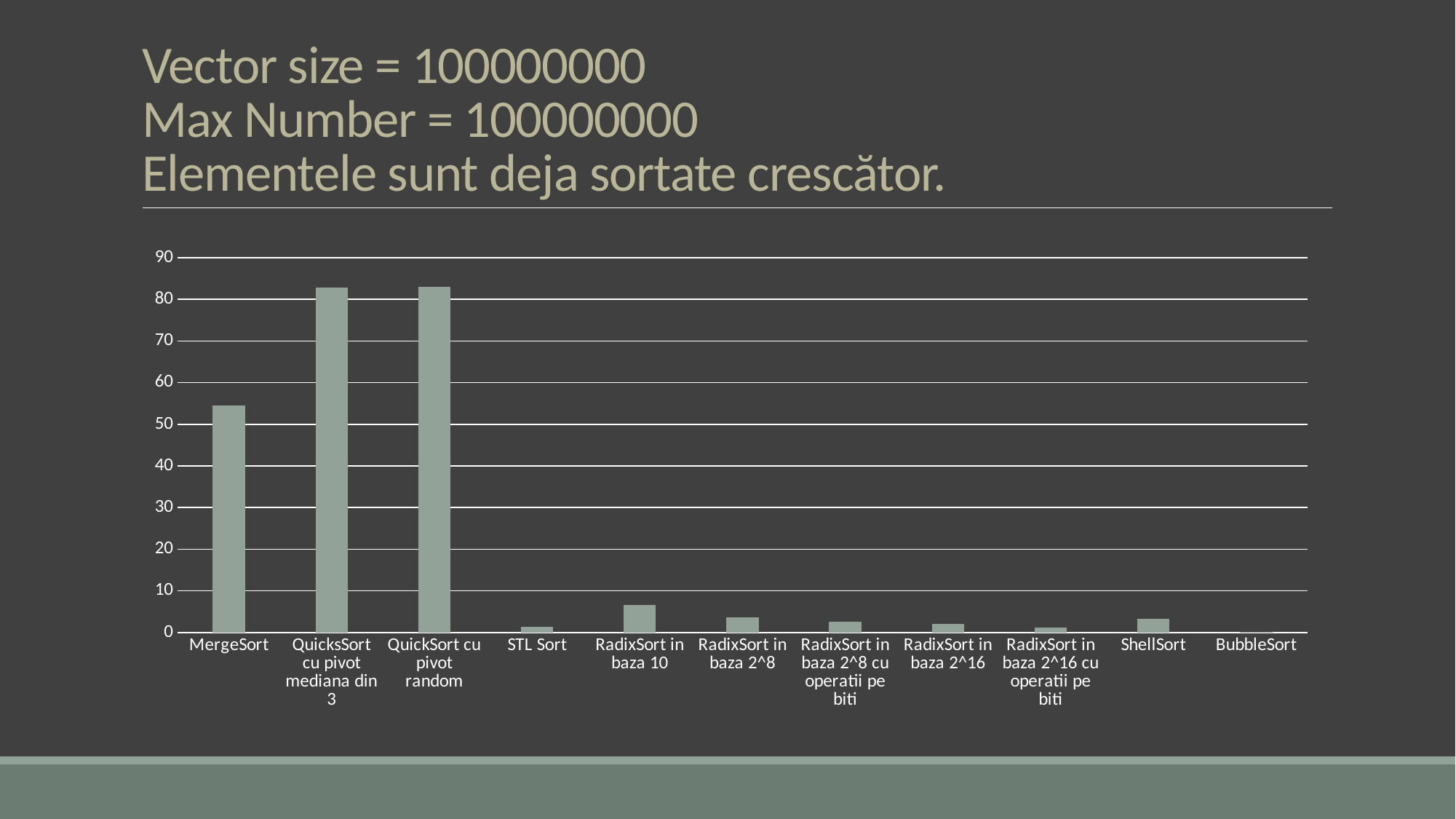

# Vector size = 100000000 Max Number = 100000000 Elementele sunt deja sortate crescător.

### Chart

| Category | Column1 |
|---|---|
| MergeSort | 54.4763 |
| QuicksSort cu pivot mediana din 3 | 82.8629 |
| QuickSort cu pivot random | 83.0139 |
| STL Sort | 1.37478 |
| RadixSort in baza 10 | 6.67021 |
| RadixSort in baza 2^8 | 3.58186 |
| RadixSort in baza 2^8 cu operatii pe biti | 2.55884 |
| RadixSort in baza 2^16 | 1.99554 |
| RadixSort in baza 2^16 cu operatii pe biti | 1.24472 |
| ShellSort | 3.21122 |
| BubbleSort | 0.0691452 |